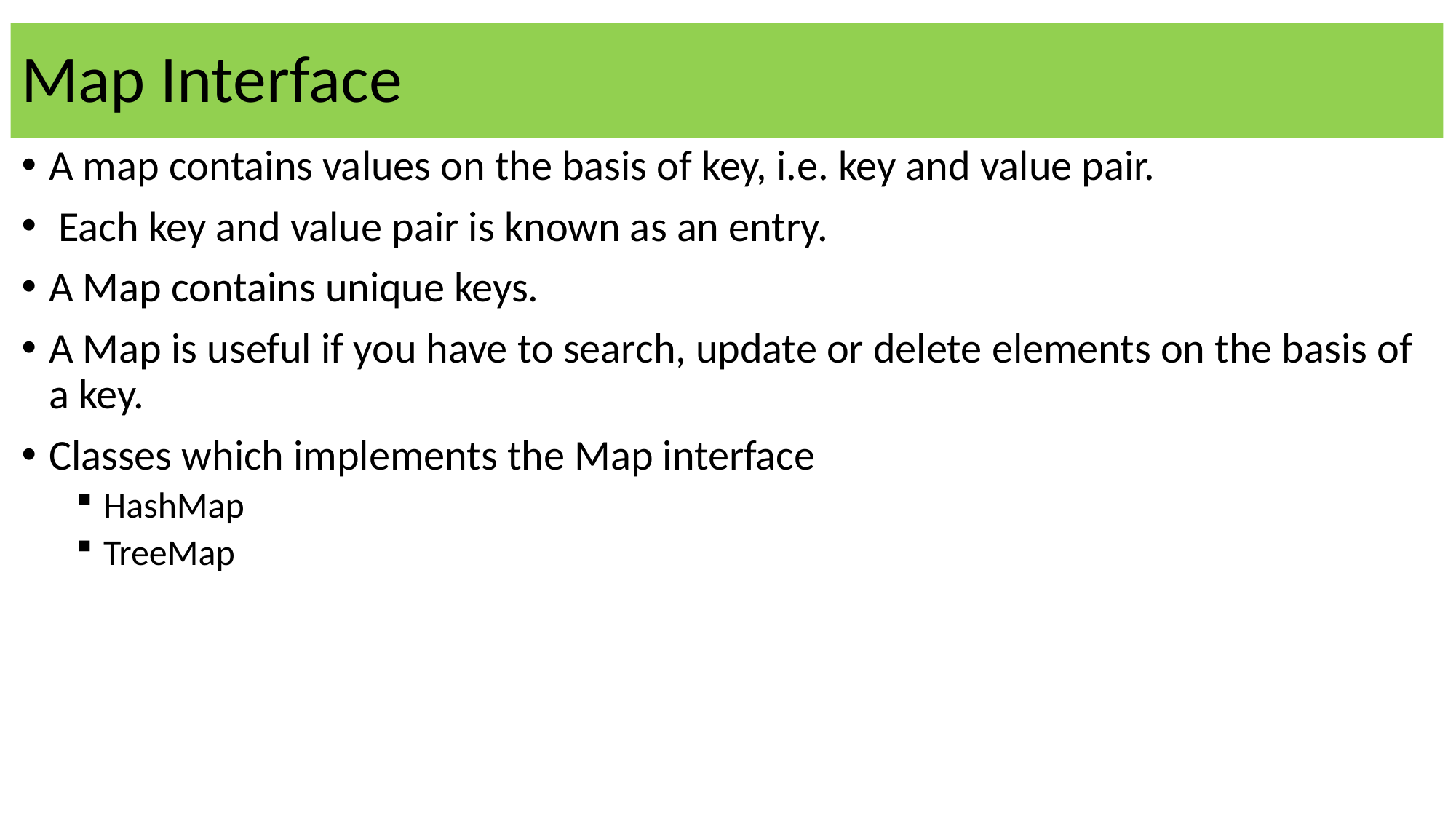

# Map Interface
A map contains values on the basis of key, i.e. key and value pair.
 Each key and value pair is known as an entry.
A Map contains unique keys.
A Map is useful if you have to search, update or delete elements on the basis of a key.
Classes which implements the Map interface
HashMap
TreeMap